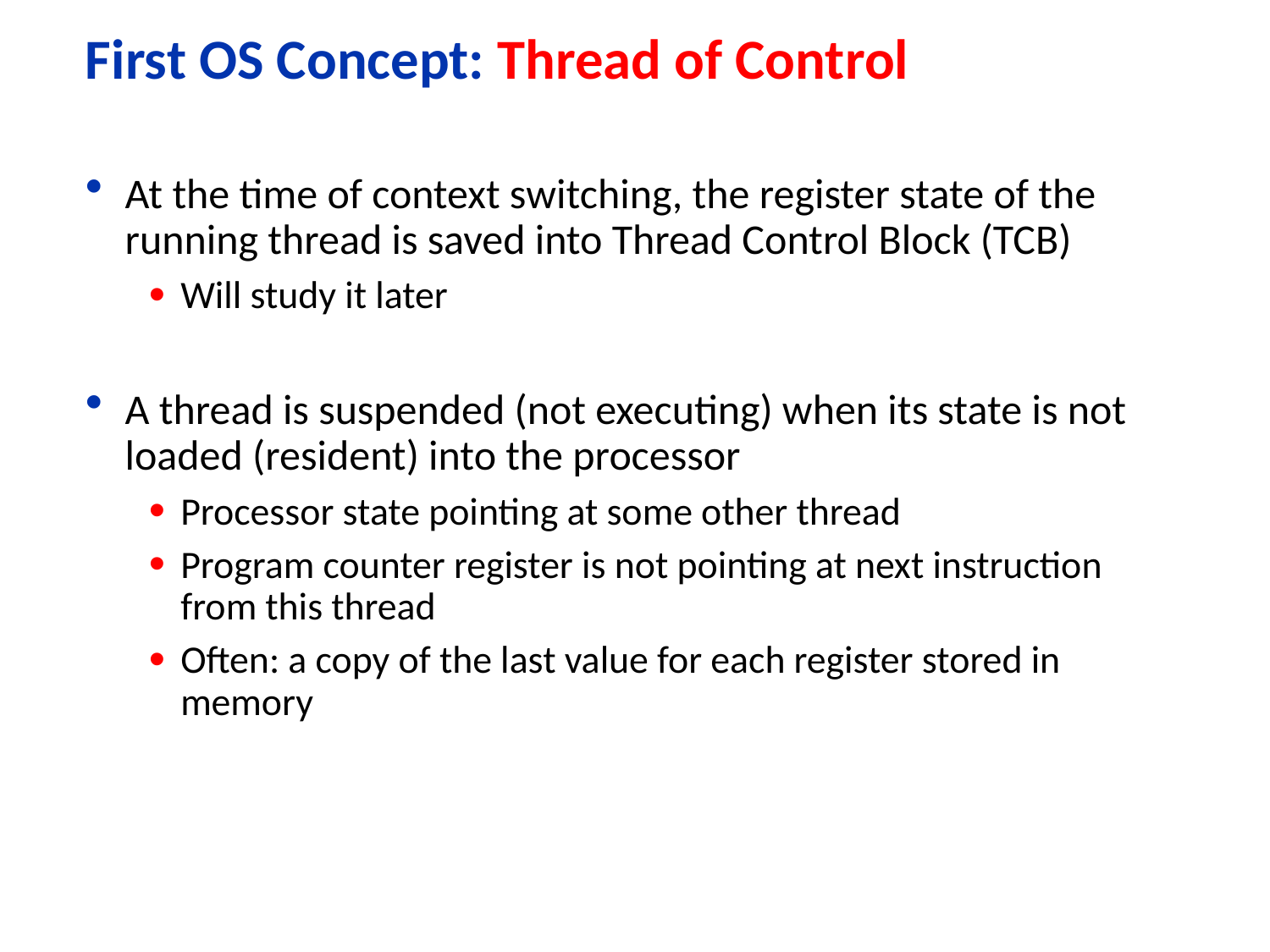

# First OS Concept: Thread of Control
At the time of context switching, the register state of the running thread is saved into Thread Control Block (TCB)
Will study it later

A thread is suspended (not executing) when its state is not loaded (resident) into the processor
Processor state pointing at some other thread
Program counter register is not pointing at next instruction from this thread
Often: a copy of the last value for each register stored in memory